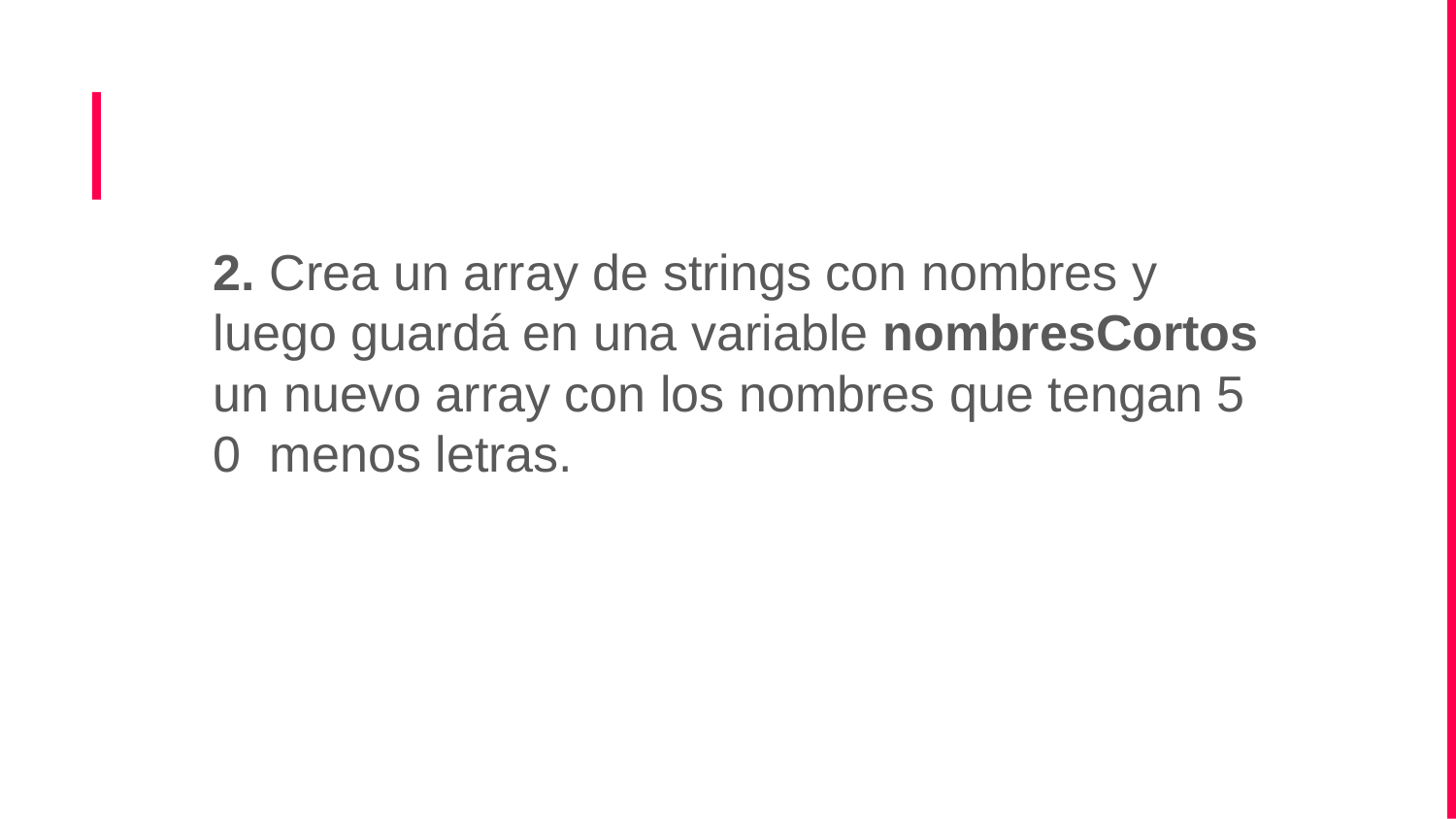

2. Crea un array de strings con nombres y luego guardá en una variable nombresCortos un nuevo array con los nombres que tengan 5 0  menos letras.